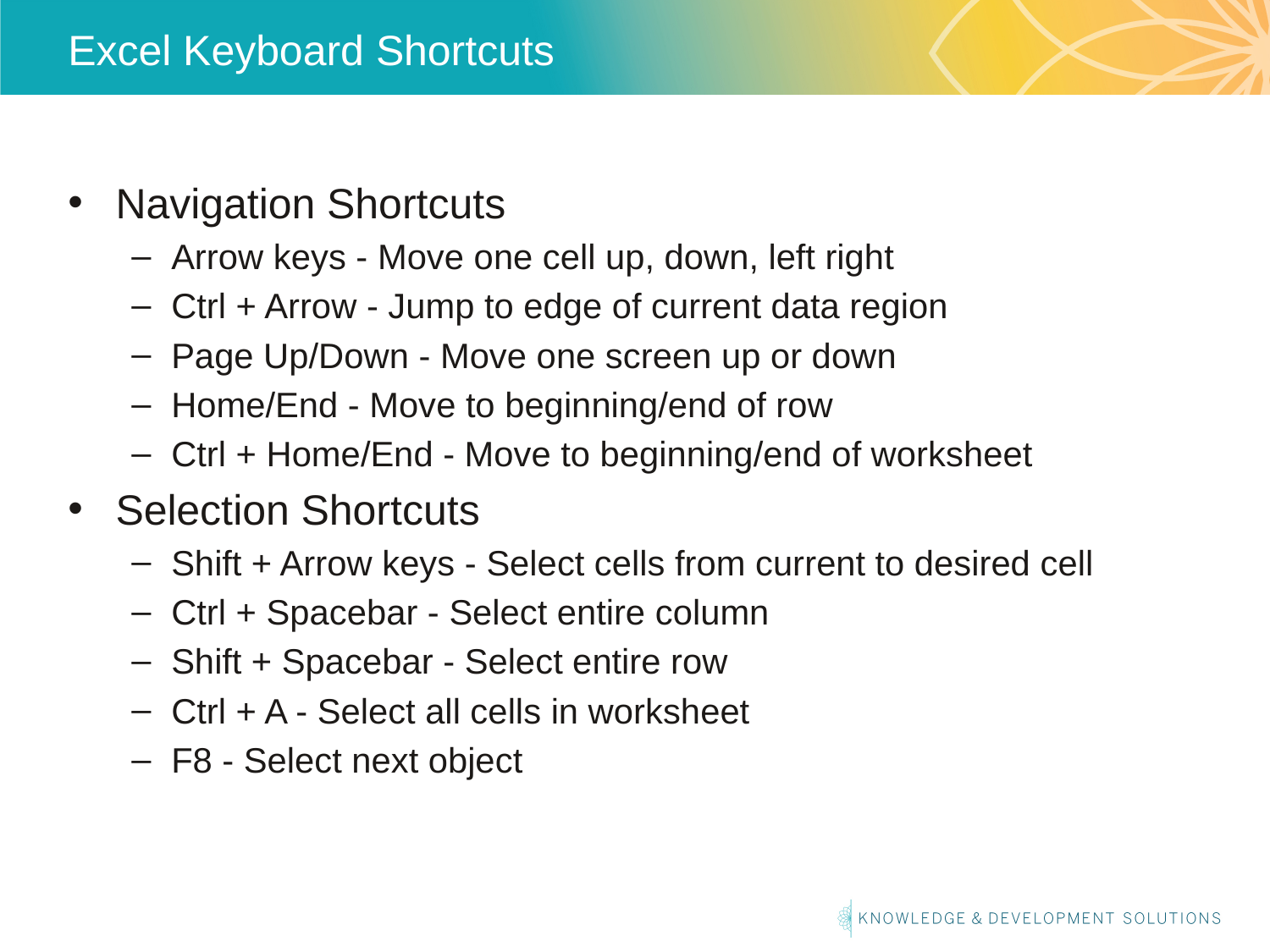

# Excel Keyboard Shortcuts
Navigation Shortcuts
Arrow keys - Move one cell up, down, left right
Ctrl + Arrow - Jump to edge of current data region
Page Up/Down - Move one screen up or down
Home/End - Move to beginning/end of row
Ctrl + Home/End - Move to beginning/end of worksheet
Selection Shortcuts
Shift + Arrow keys - Select cells from current to desired cell
Ctrl + Spacebar - Select entire column
Shift + Spacebar - Select entire row
Ctrl + A - Select all cells in worksheet
F8 - Select next object